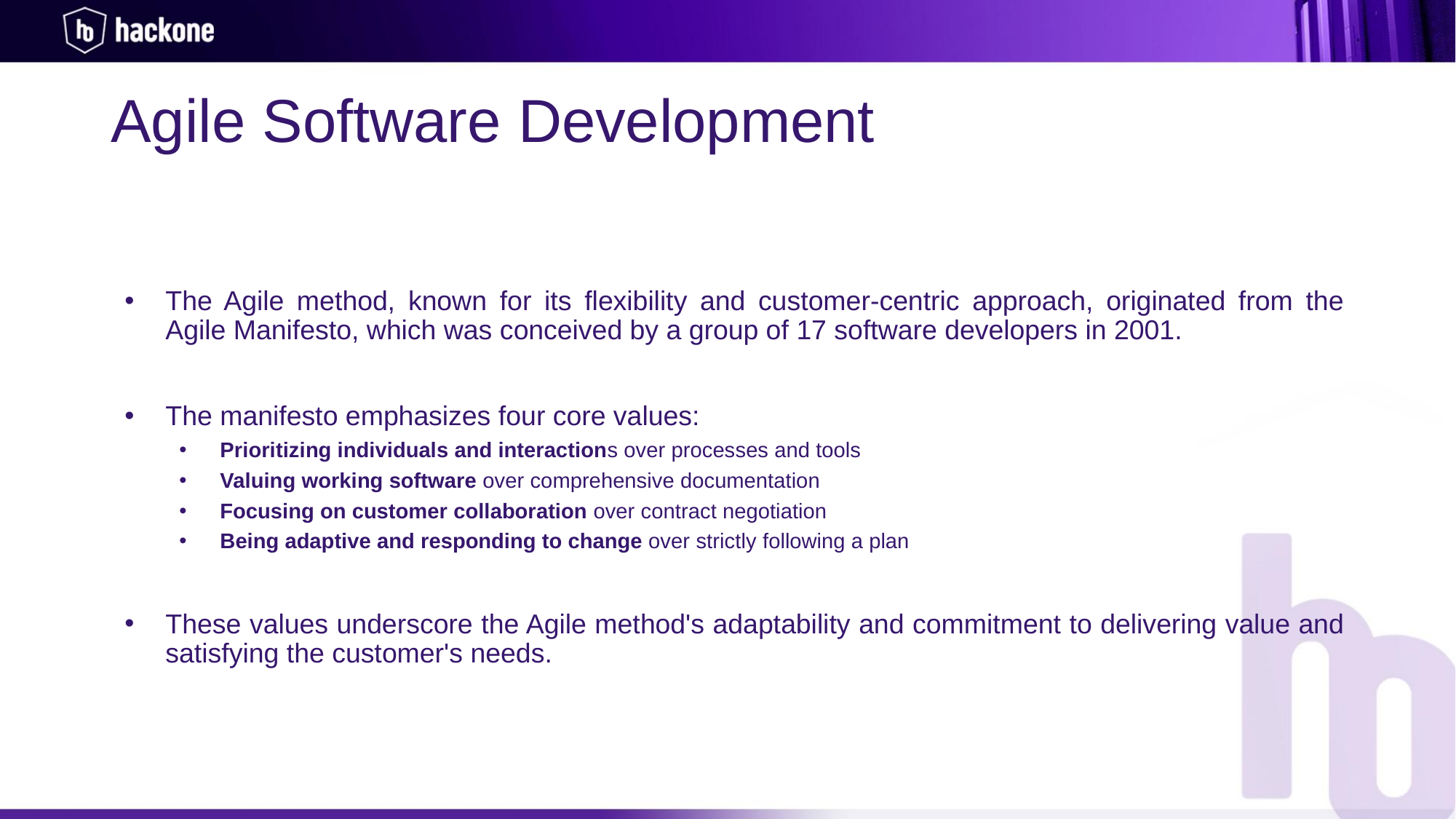

# Agile Software Development
The Agile method, known for its flexibility and customer-centric approach, originated from the Agile Manifesto, which was conceived by a group of 17 software developers in 2001.

The manifesto emphasizes four core values:
Prioritizing individuals and interactions over processes and tools
Valuing working software over comprehensive documentation
Focusing on customer collaboration over contract negotiation
Being adaptive and responding to change over strictly following a plan

These values underscore the Agile method's adaptability and commitment to delivering value and satisfying the customer's needs.